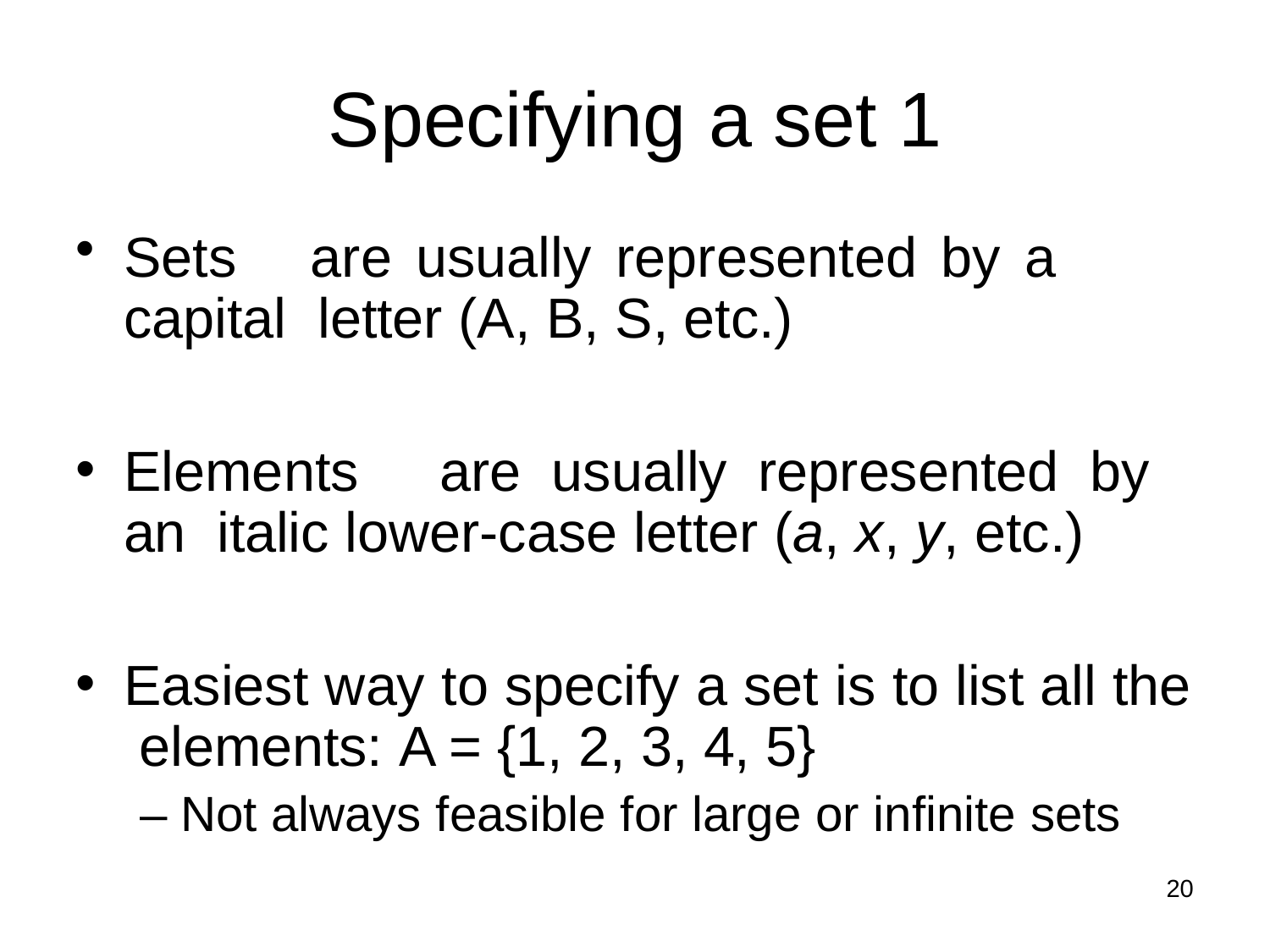

# Specifying a set 1
Sets	are	usually	represented	by	a	capital  letter (A, B, S, etc.)

Elements	are	usually	represented	by	an  italic lower-case letter (a, x, y, etc.)

Easiest way to specify a set is to list all the  elements: A = {1, 2, 3, 4, 5}
– Not always feasible for large or infinite sets
20